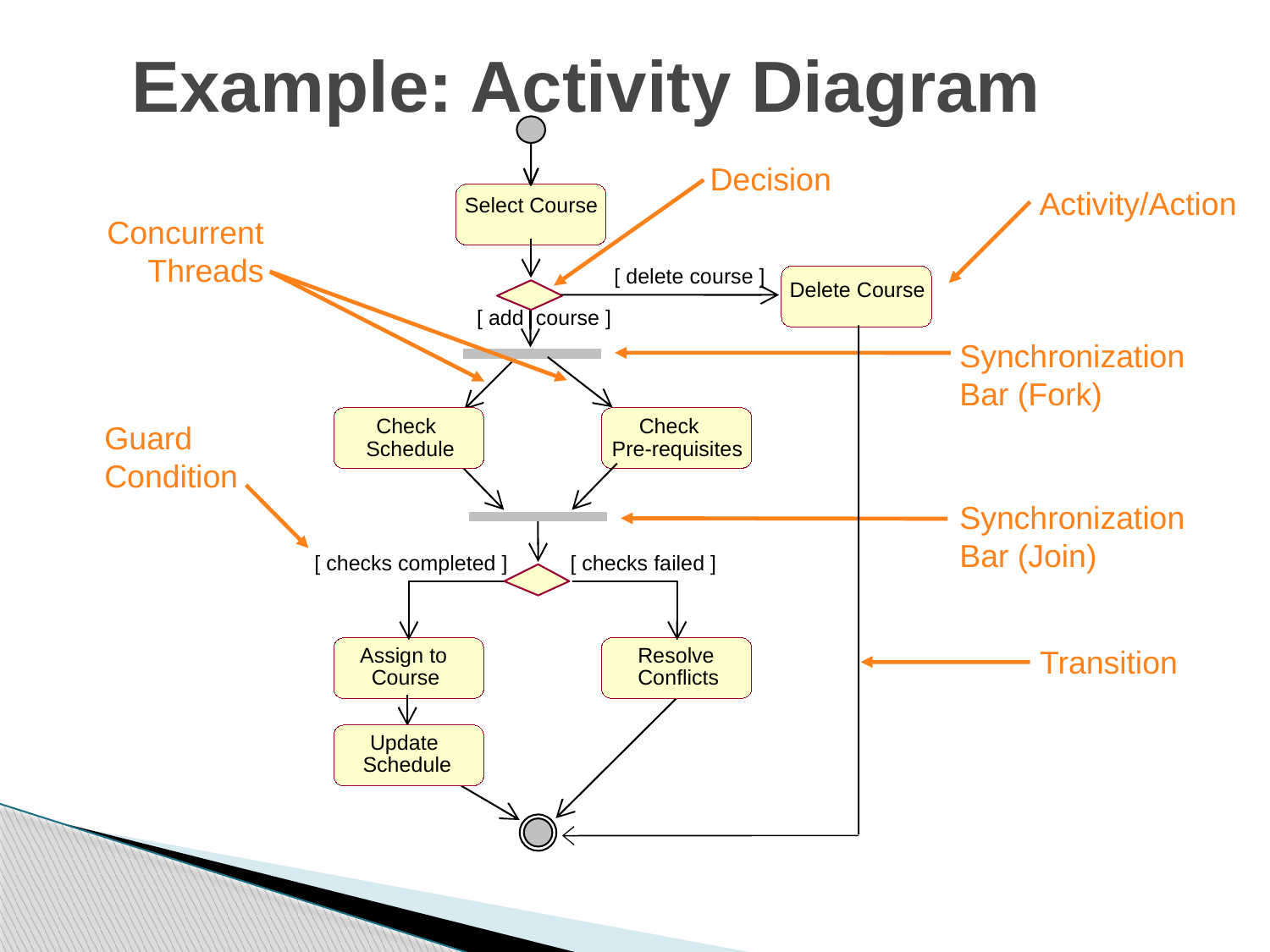

# Example: Activity Diagram

Decision

Activity/Action

Select Course

Concurrent Threads

[ delete course ]

Delete Course

[ add  course ]

Synchronization
Bar (Fork)

Check
Schedule

Check
Pre-requisites
Guard
Condition

Synchronization
Bar (Join)

[ checks completed ]
[ checks failed ]

Transition

Assign to
Course

Resolve
Conflicts

Update
Schedule